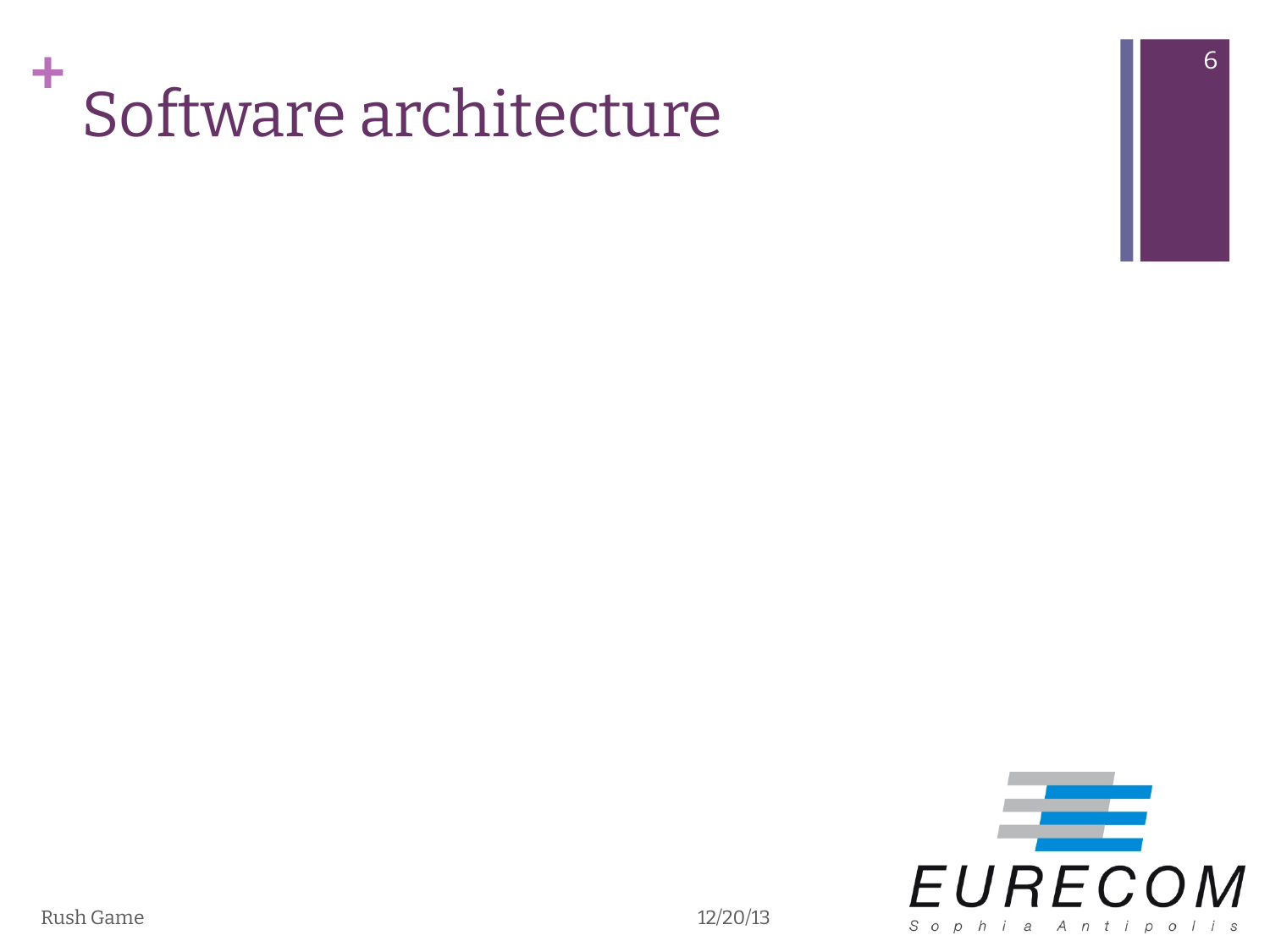

6
# Software architecture

Rush Game
12/20/13